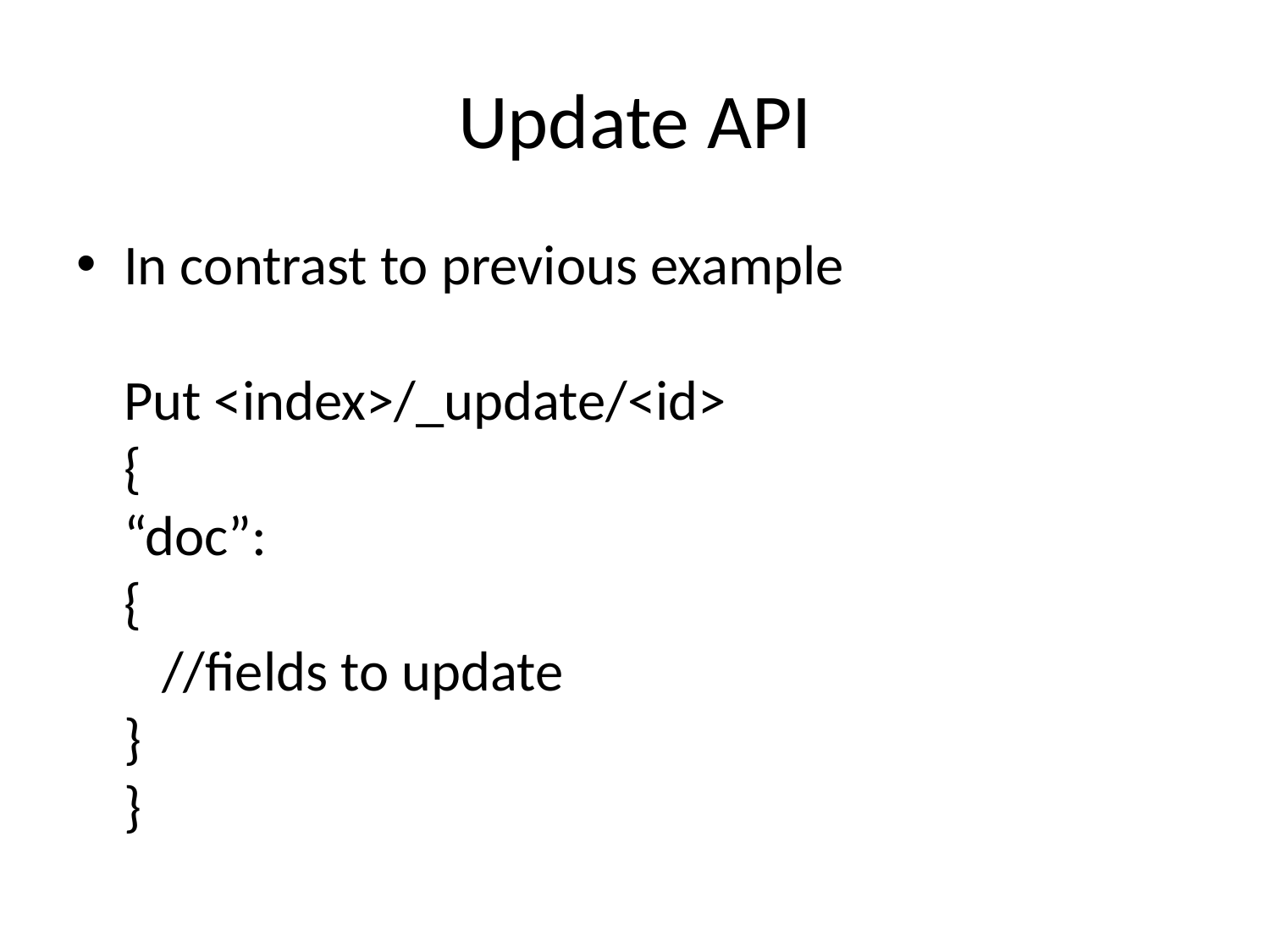

# Update API
In contrast to previous example
Put <index>/_update/<id>
{
“doc”:
{
   //fields to update
}
}